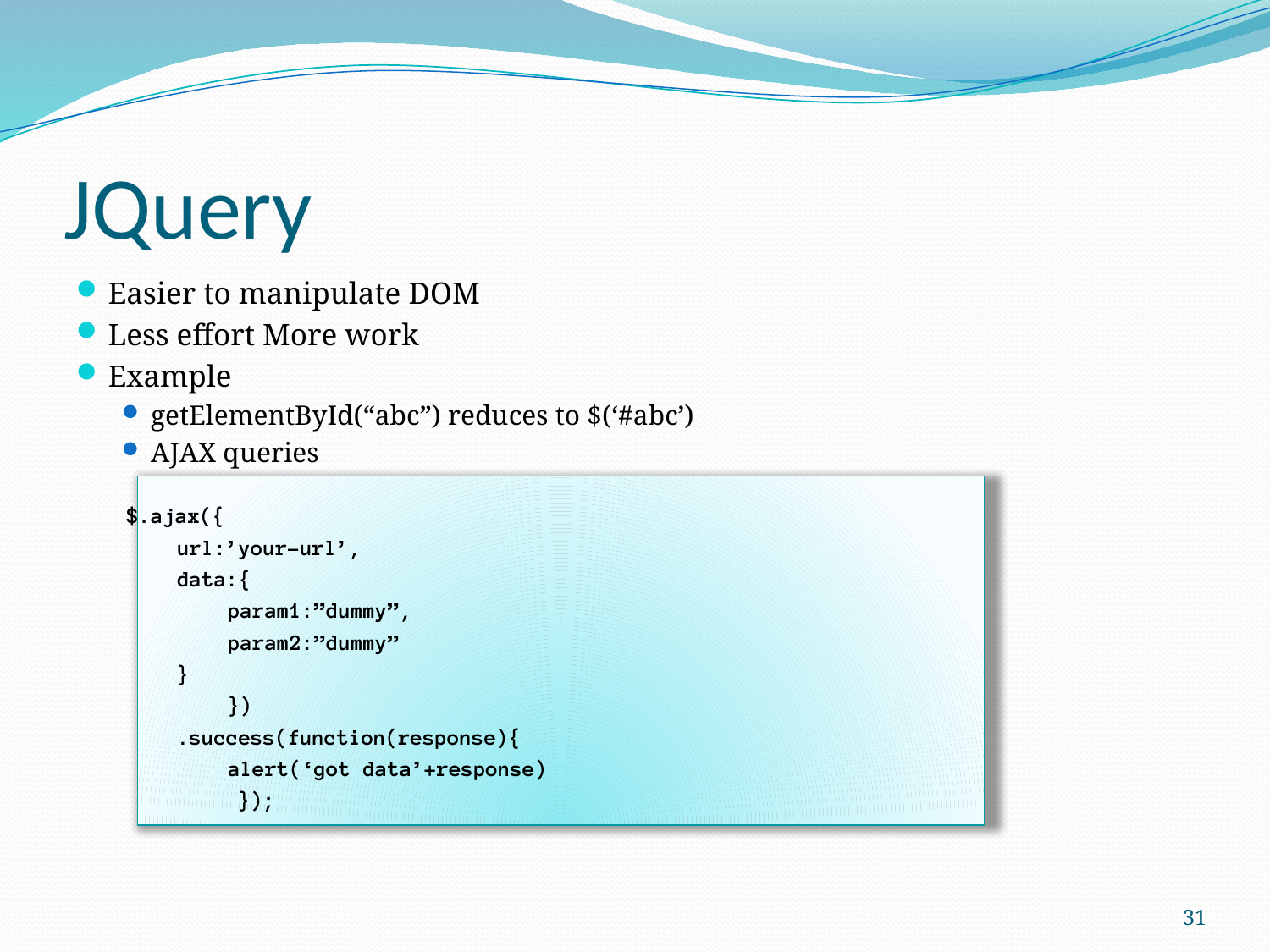

# JQuery
Easier to manipulate DOM
Less effort More work
Example
getElementById(“abc”) reduces to $(‘#abc’)
AJAX queries

	$.ajax({
		url:’your-url’,
		data:{
			param1:”dummy”,
			param2:”dummy”
		}
      		})
      	.success(function(response){
       		alert(‘got data’+response)
      	     });

31